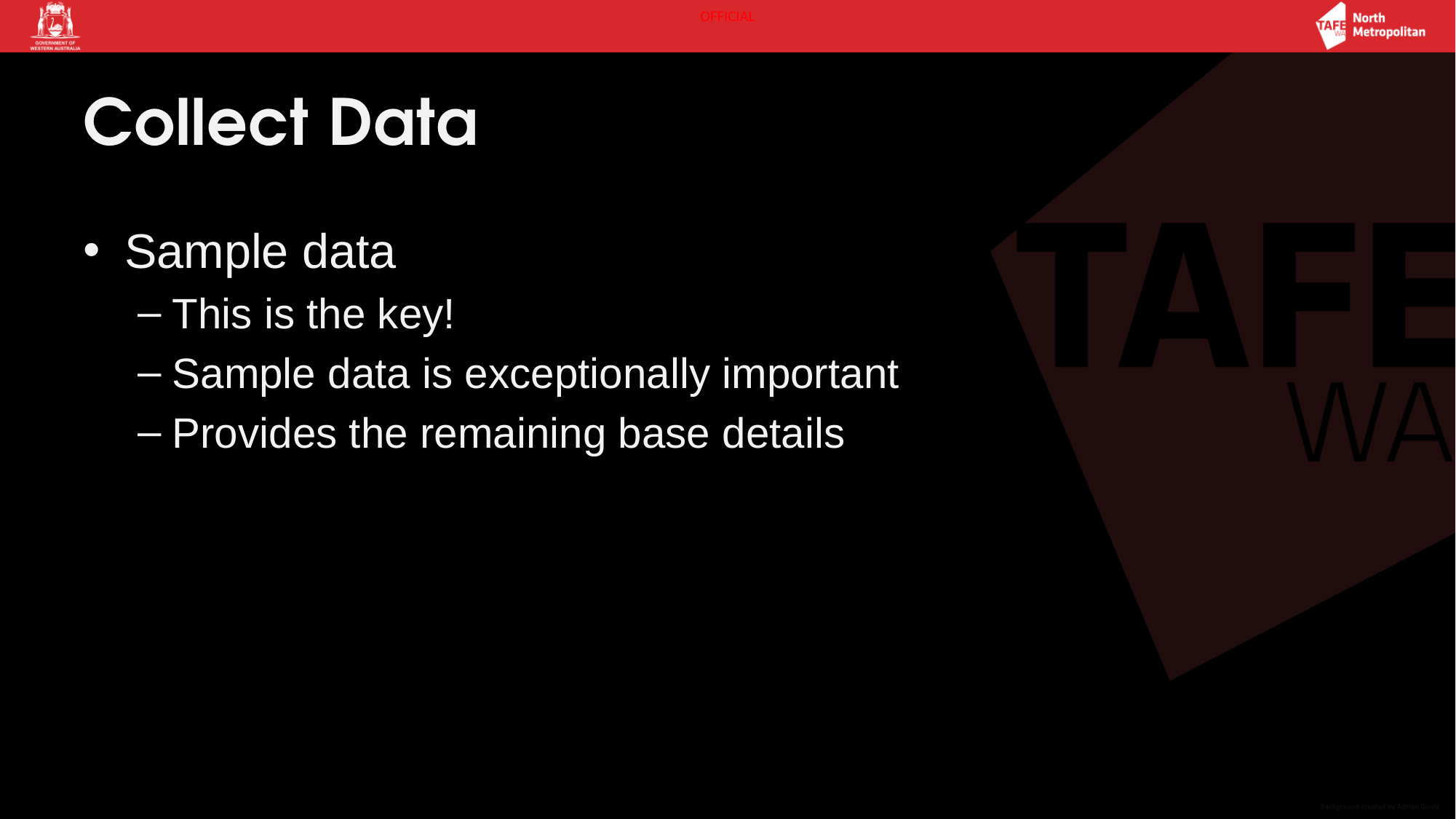

# Collect Data
Sample data
This is the key!
Sample data is exceptionally important
Provides the remaining base details